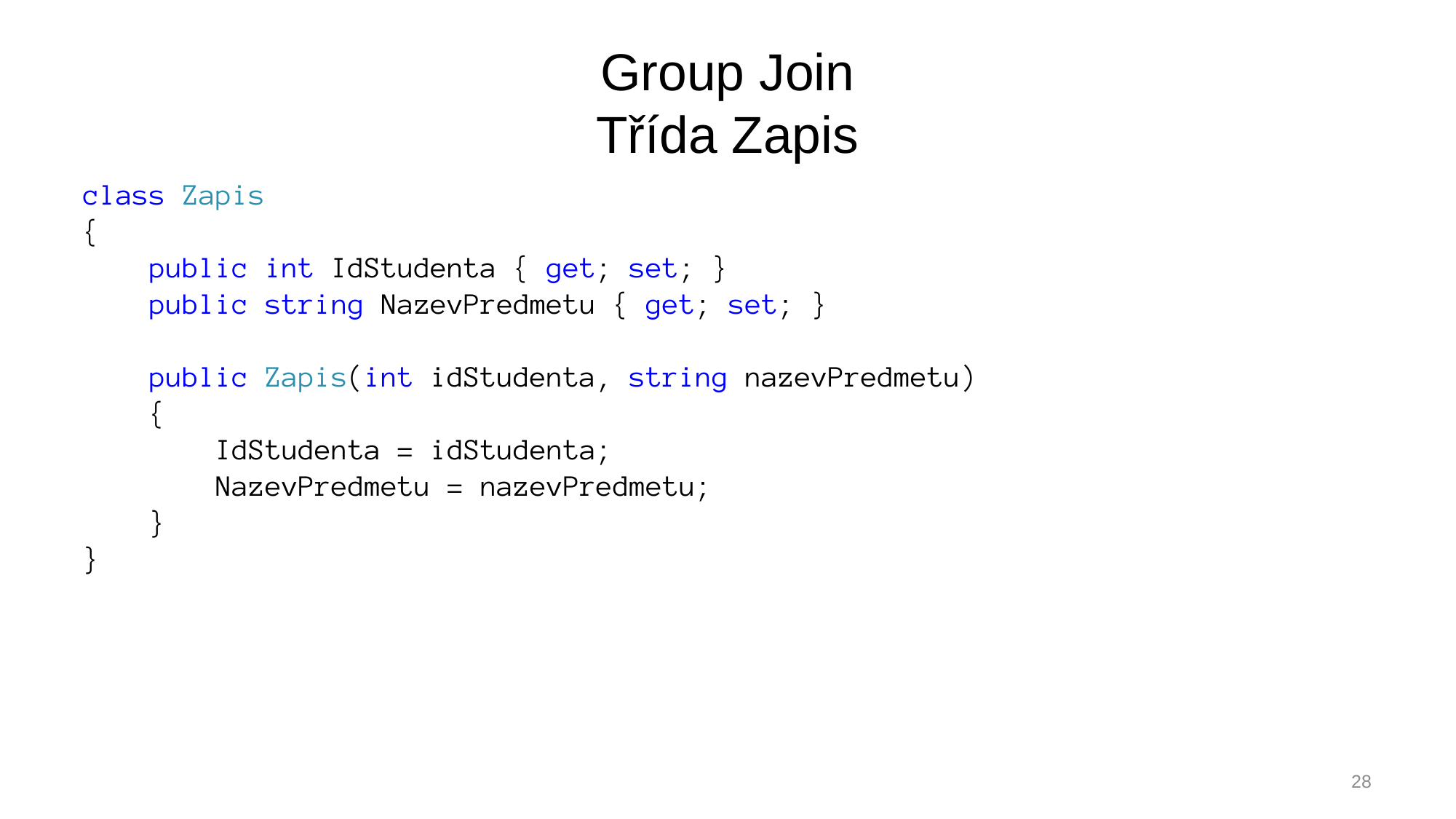

# Group Join Třída Zapis
class Zapis
{
    public int IdStudenta { get; set; }
    public string NazevPredmetu { get; set; }

    public Zapis(int idStudenta, string nazevPredmetu)
    {
        IdStudenta = idStudenta;
        NazevPredmetu = nazevPredmetu;
    }
}
28